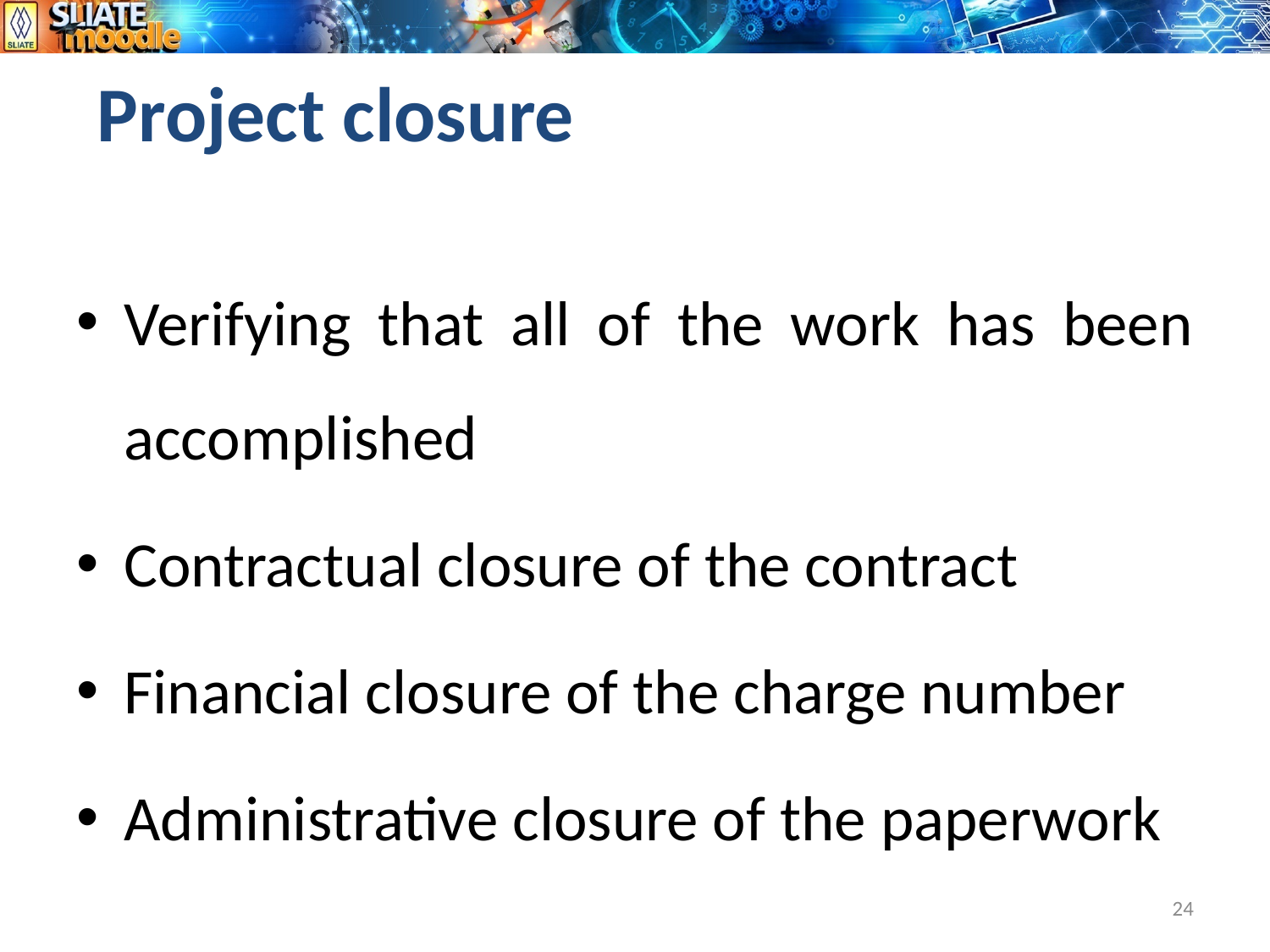

# Project closure
Verifying that all of the work has been accomplished
Contractual closure of the contract
Financial closure of the charge number
Administrative closure of the paperwork

24